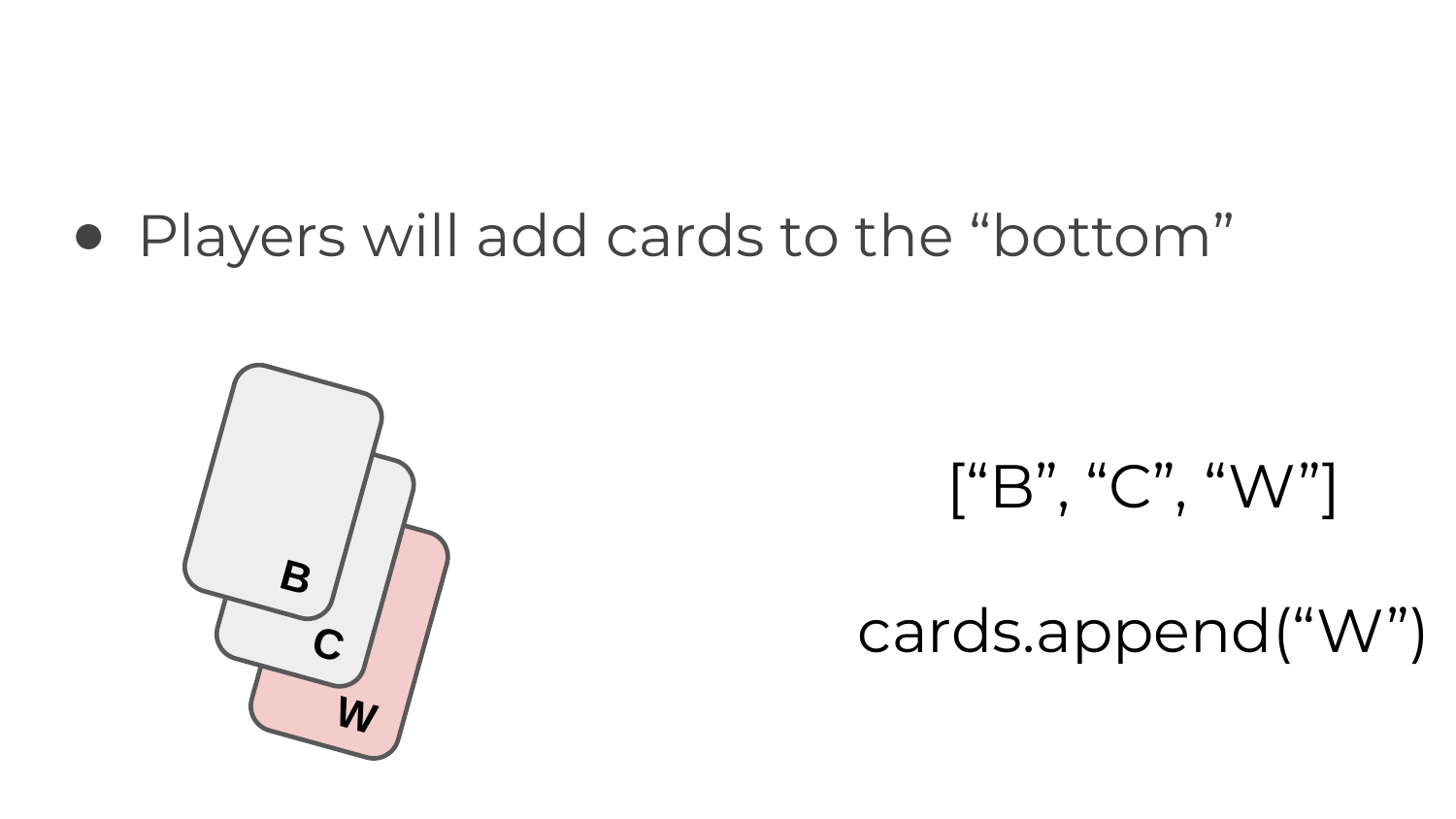

Players will add cards to the “bottom”

      B
[“B”, “C”, “W”]

cards.append(“W”)

      C

     W